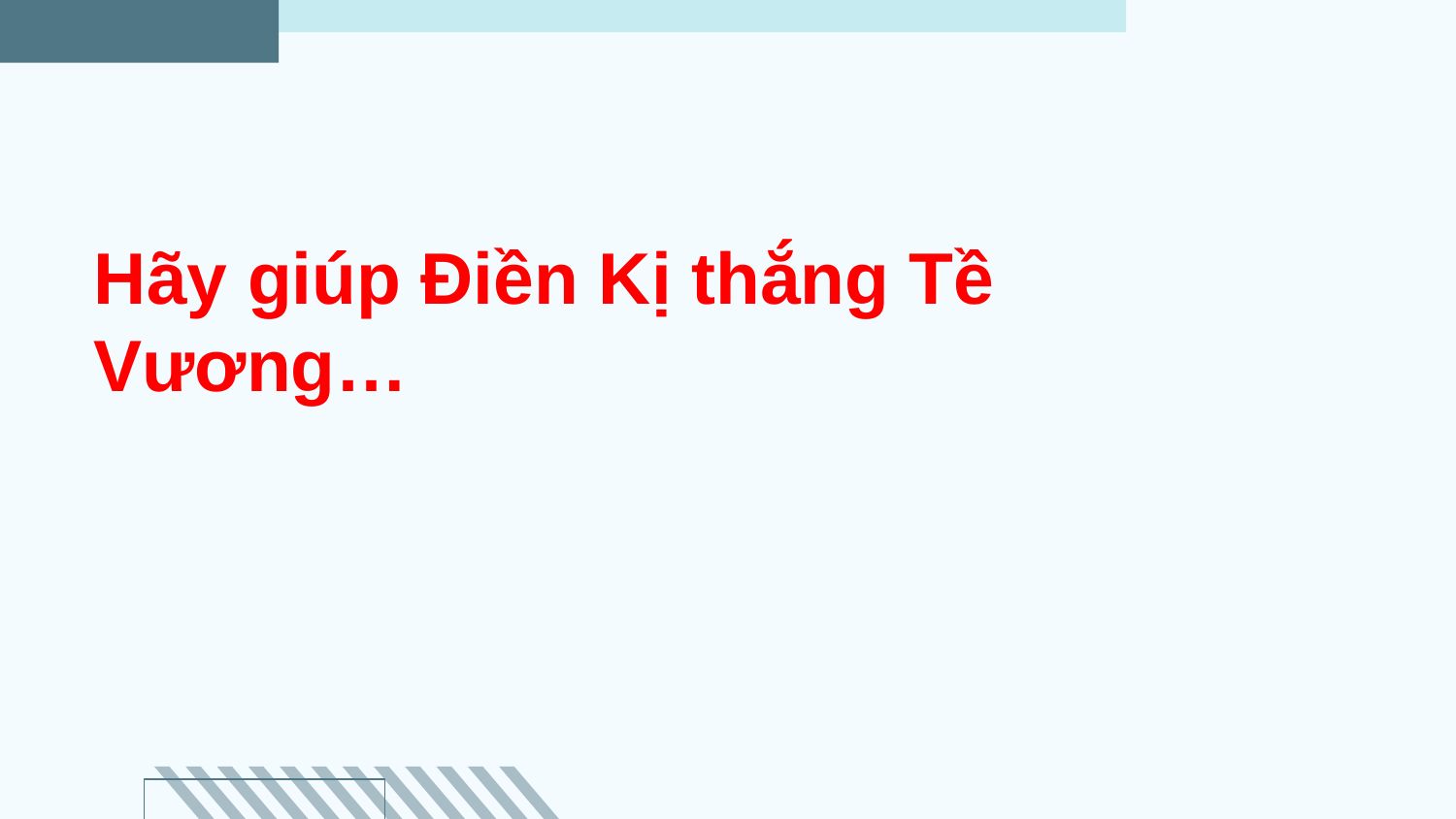

Hãy giúp Điền Kị thắng Tề Vương…